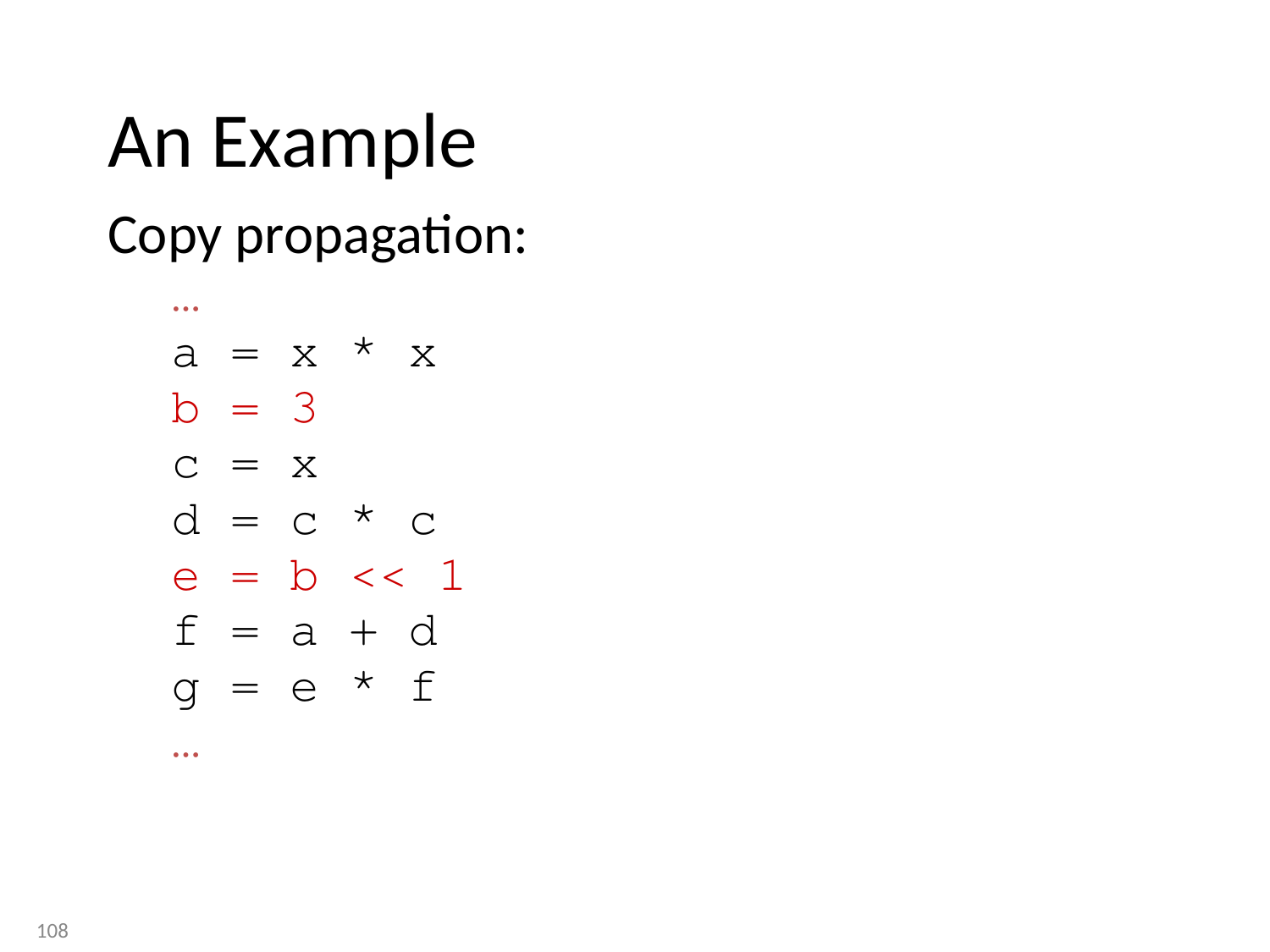

# An Example
Copy propagation:
…
a = x * x
b = 3
c = x
d = c * c
e = b << 1
f = a + d
g = e * f
…
108